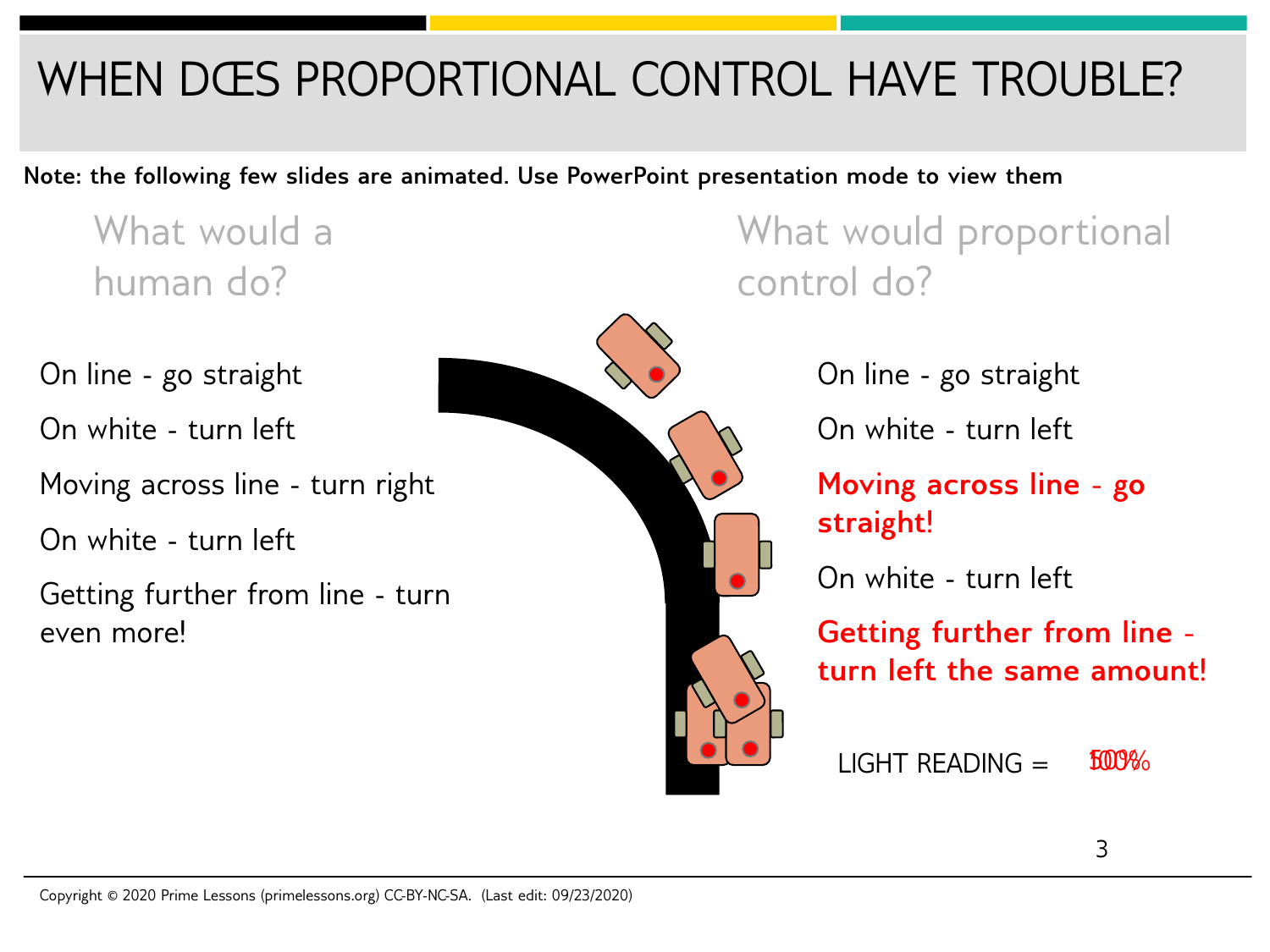

# WHEN DOES PROPORTIONAL CONTROL HAVE TROUBLE?
Note: the following few slides are animated. Use PowerPoint presentation mode to view them
What would a human do?
What would proportional control do?

On line - go straight
On white - turn left
Moving across line - turn right
On white - turn left
Getting further from line - turn even more!

On line - go straight
On white - turn left
Moving across line - go straight!
On white - turn left
Getting further from line - turn left the same amount!

50%
100%
LIGHT READING =
3
Copyright © 2020 Prime Lessons (primelessons.org) CC-BY-NC-SA.  (Last edit: 09/23/2020)